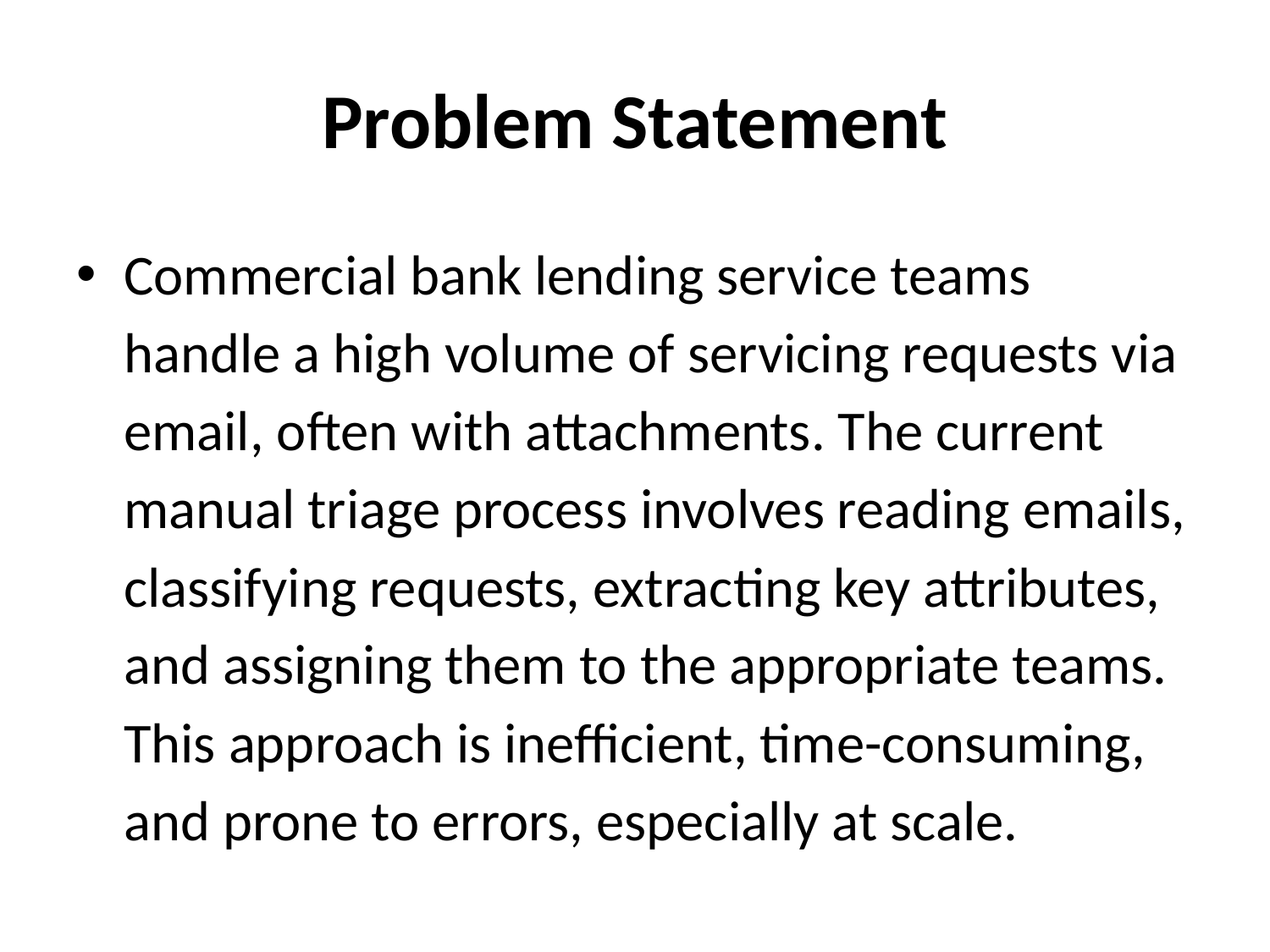

# Problem Statement
Commercial bank lending service teams handle a high volume of servicing requests via email, often with attachments. The current manual triage process involves reading emails, classifying requests, extracting key attributes, and assigning them to the appropriate teams. This approach is inefficient, time-consuming, and prone to errors, especially at scale.